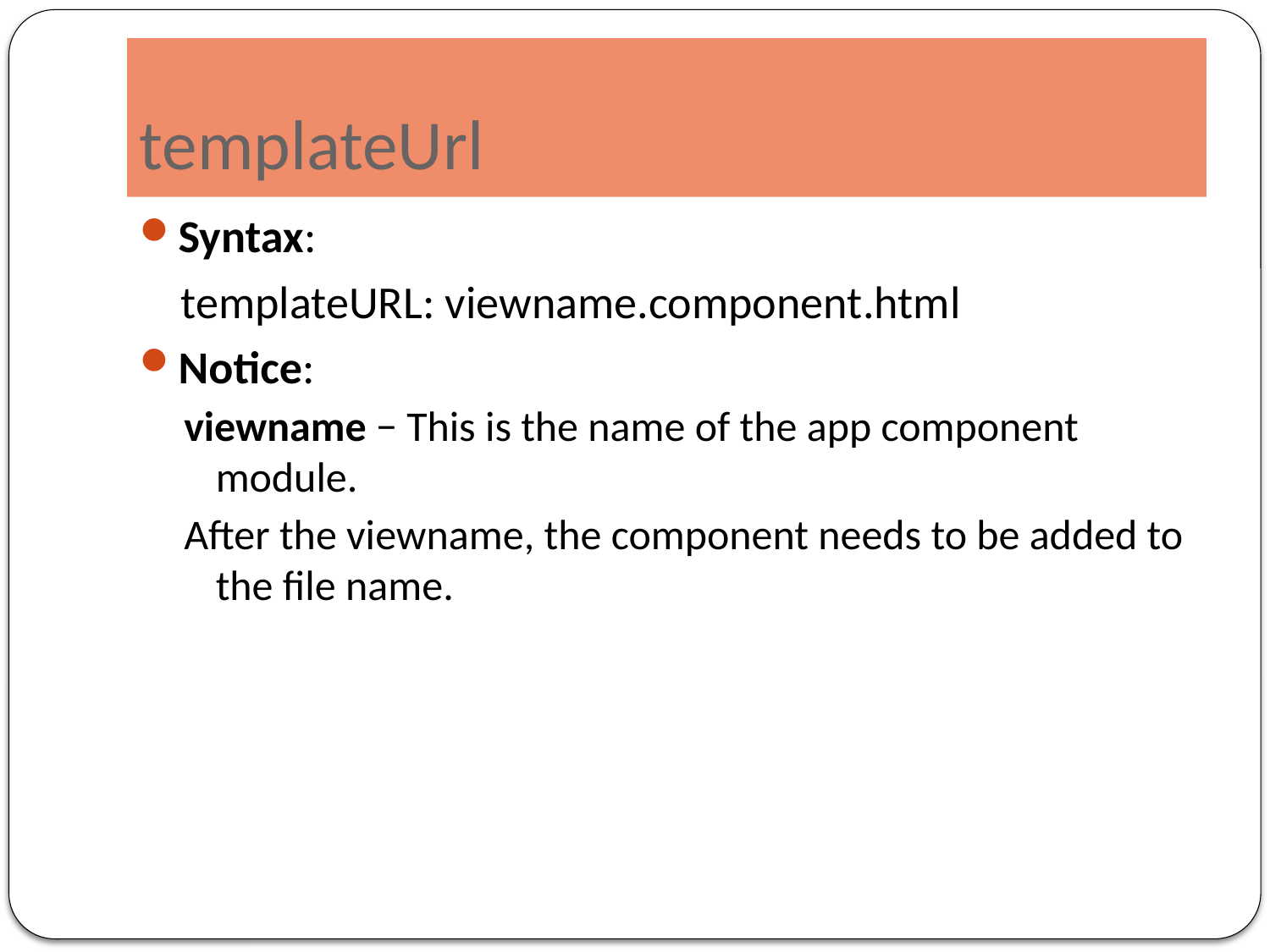

# templateUrl
Syntax:
    templateURL: viewname.component.html
Notice:
viewname − This is the name of the app component module.
After the viewname, the component needs to be added to the file name.